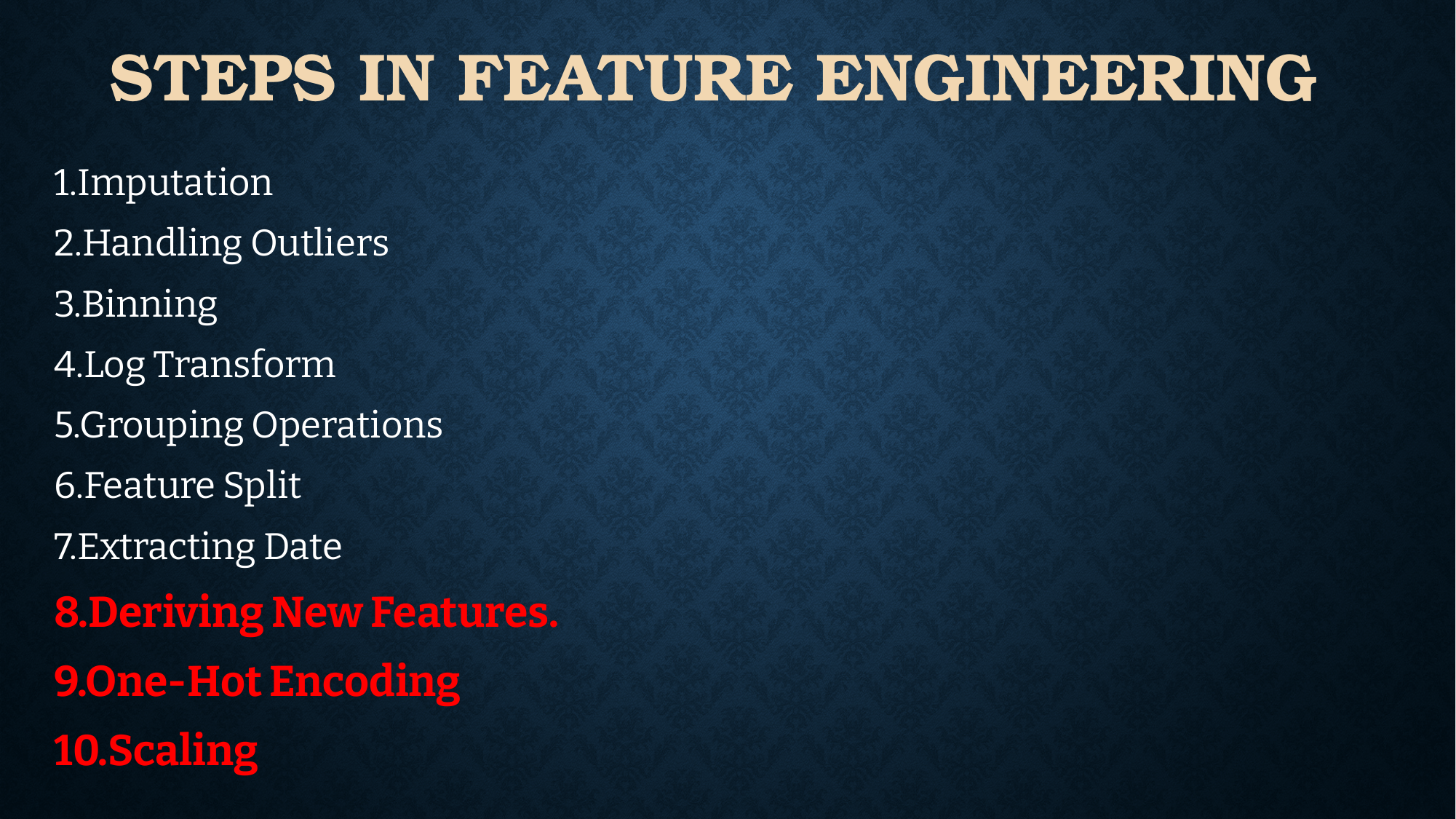

# Steps in Feature Engineering

1.Imputation
2.Handling Outliers
3.Binning
4.Log Transform
5.Grouping Operations
6.Feature Split
7.Extracting Date
8.Deriving New Features.
9.One-Hot Encoding
10.Scaling